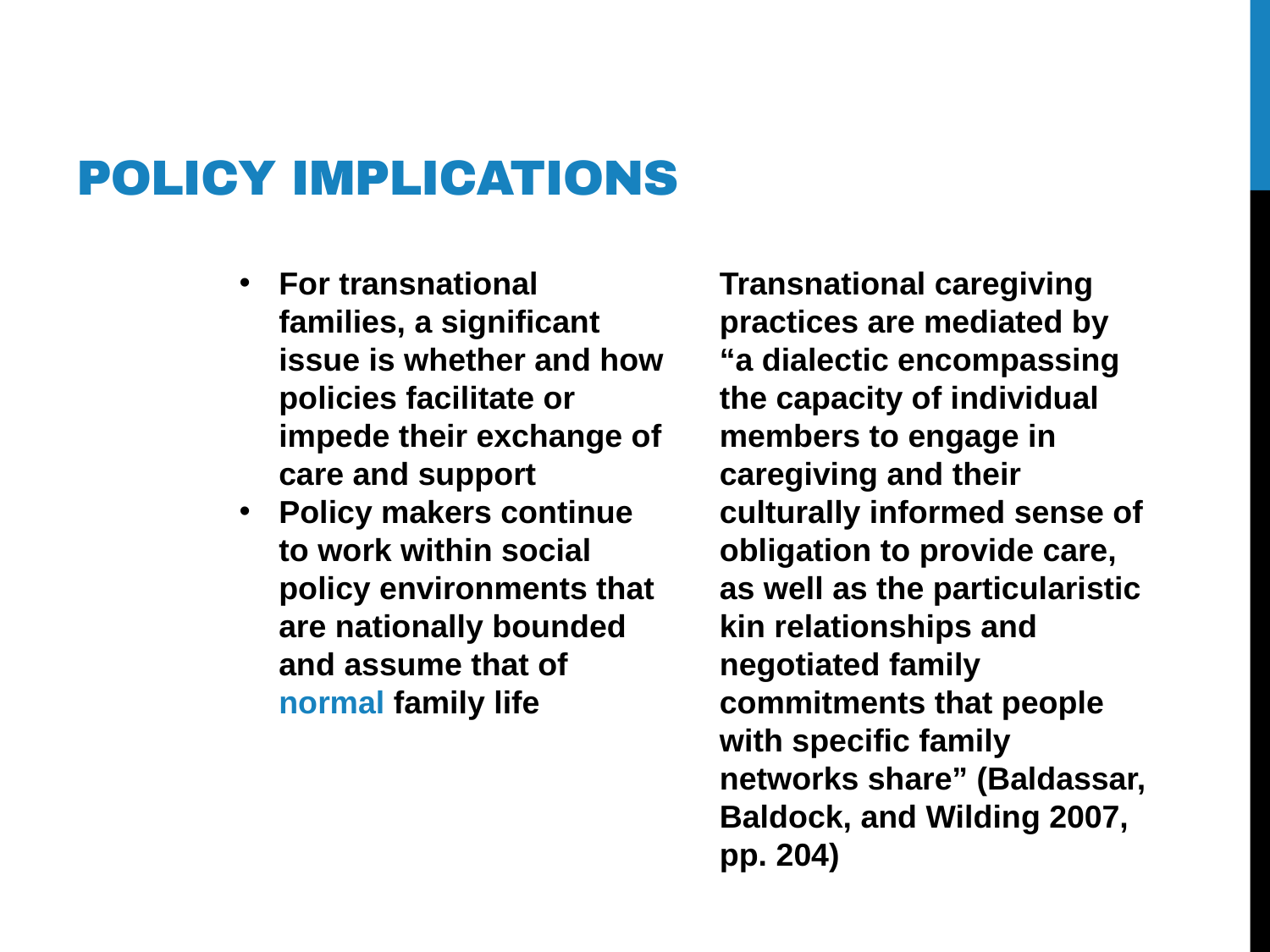

# Policy implications

For transnational families, a significant issue is whether and how policies facilitate or impede their exchange of care and support
Policy makers continue to work within social policy environments that are nationally bounded and assume that of normal family life

Transnational caregiving practices are mediated by “a dialectic encompassing the capacity of individual members to engage in caregiving and their culturally informed sense of obligation to provide care, as well as the particularistic kin relationships and negotiated family commitments that people with specific family networks share” (Baldassar, Baldock, and Wilding 2007, pp. 204)